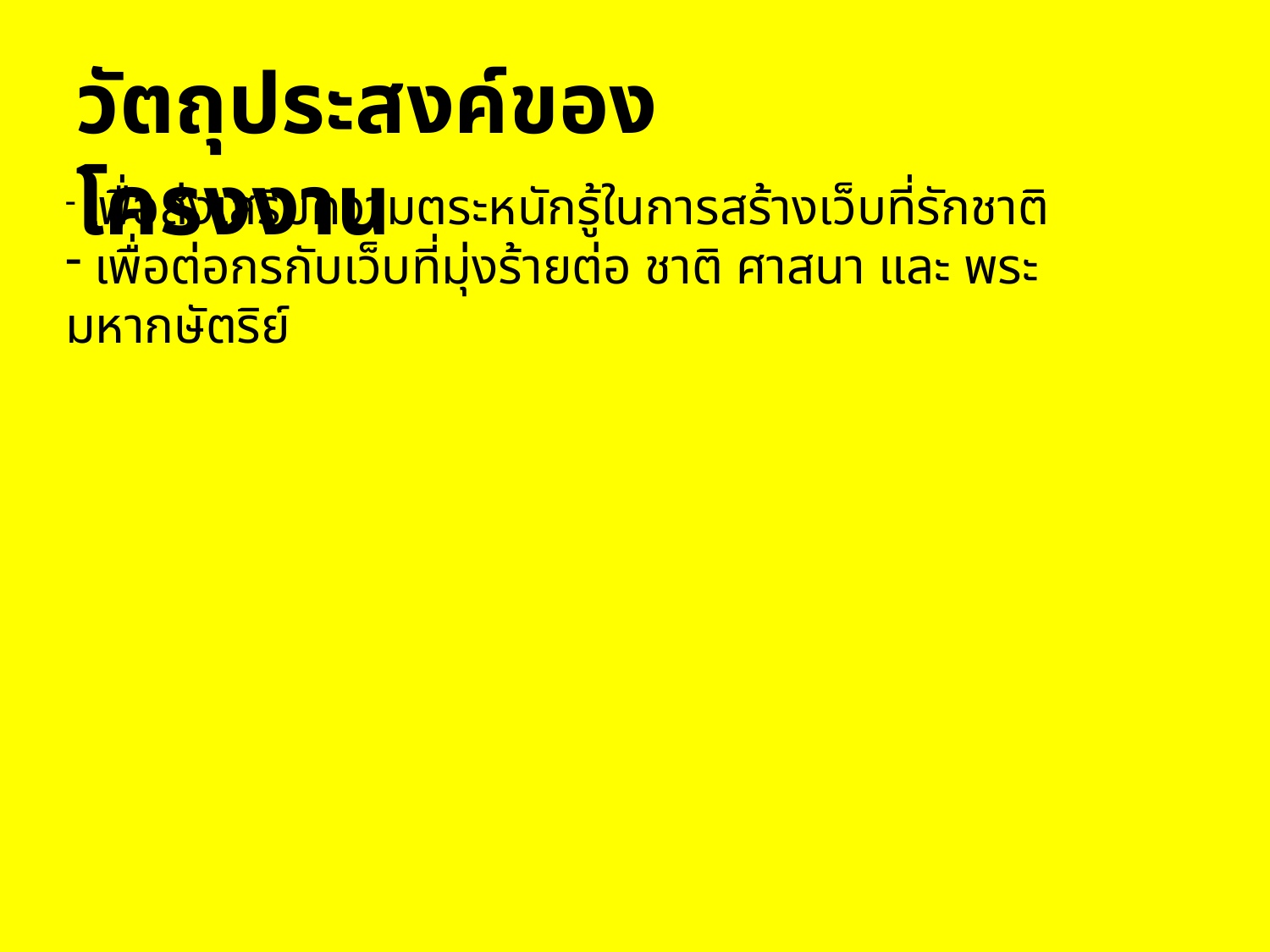

วัตถุประสงค์ของโครงงาน
 เพื่อส่งเสริมความตระหนักรู้ในการสร้างเว็บที่รักชาติ
 เพื่อต่อกรกับเว็บที่มุ่งร้ายต่อ ชาติ ศาสนา และ พระมหากษัตริย์